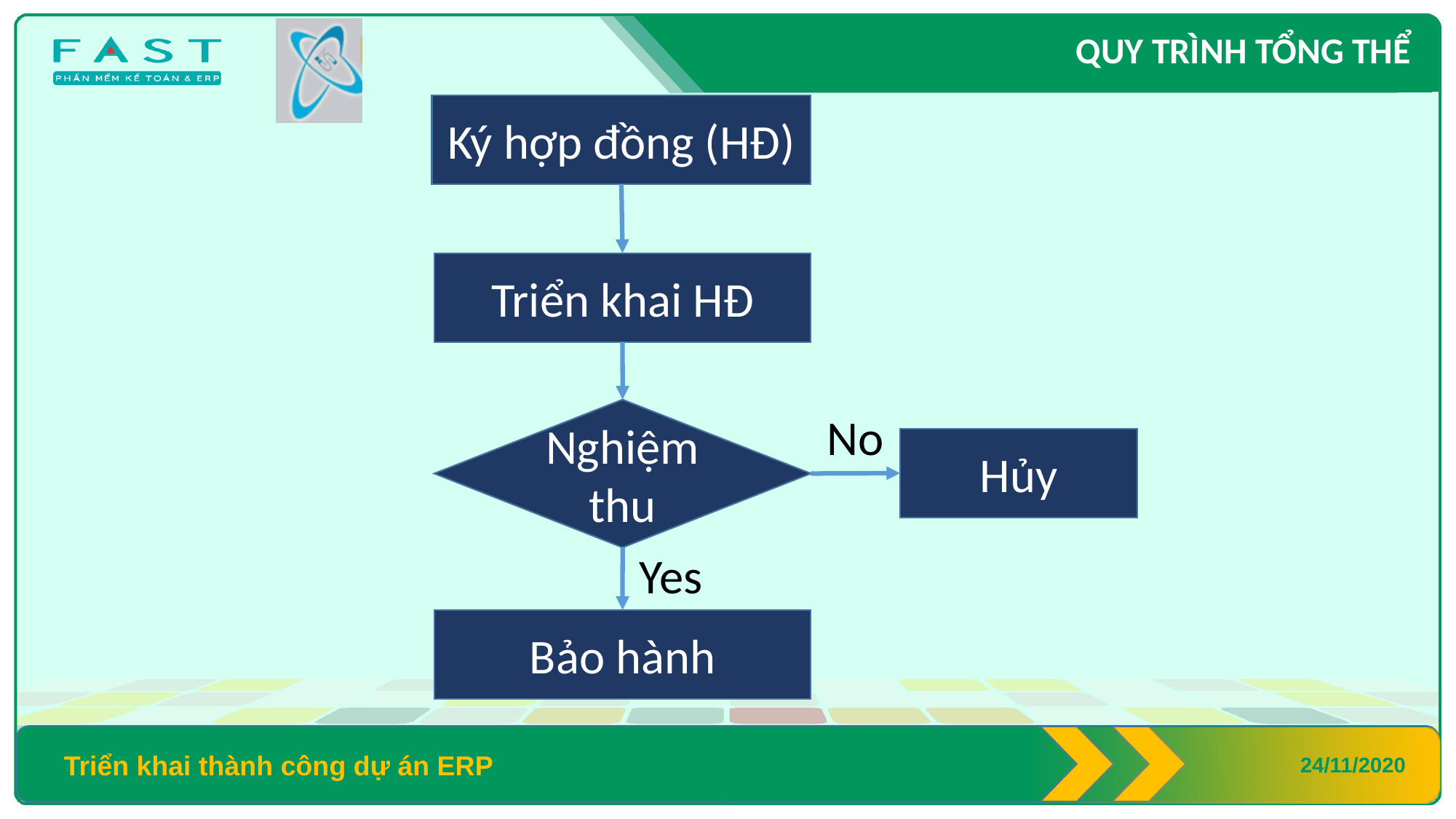

QUY TRÌNH TỔNG THỂ
Ký hợp đồng (HĐ)
Triển khai HĐ
No
Nghiệm thu
Hủy
Yes
Bảo hành